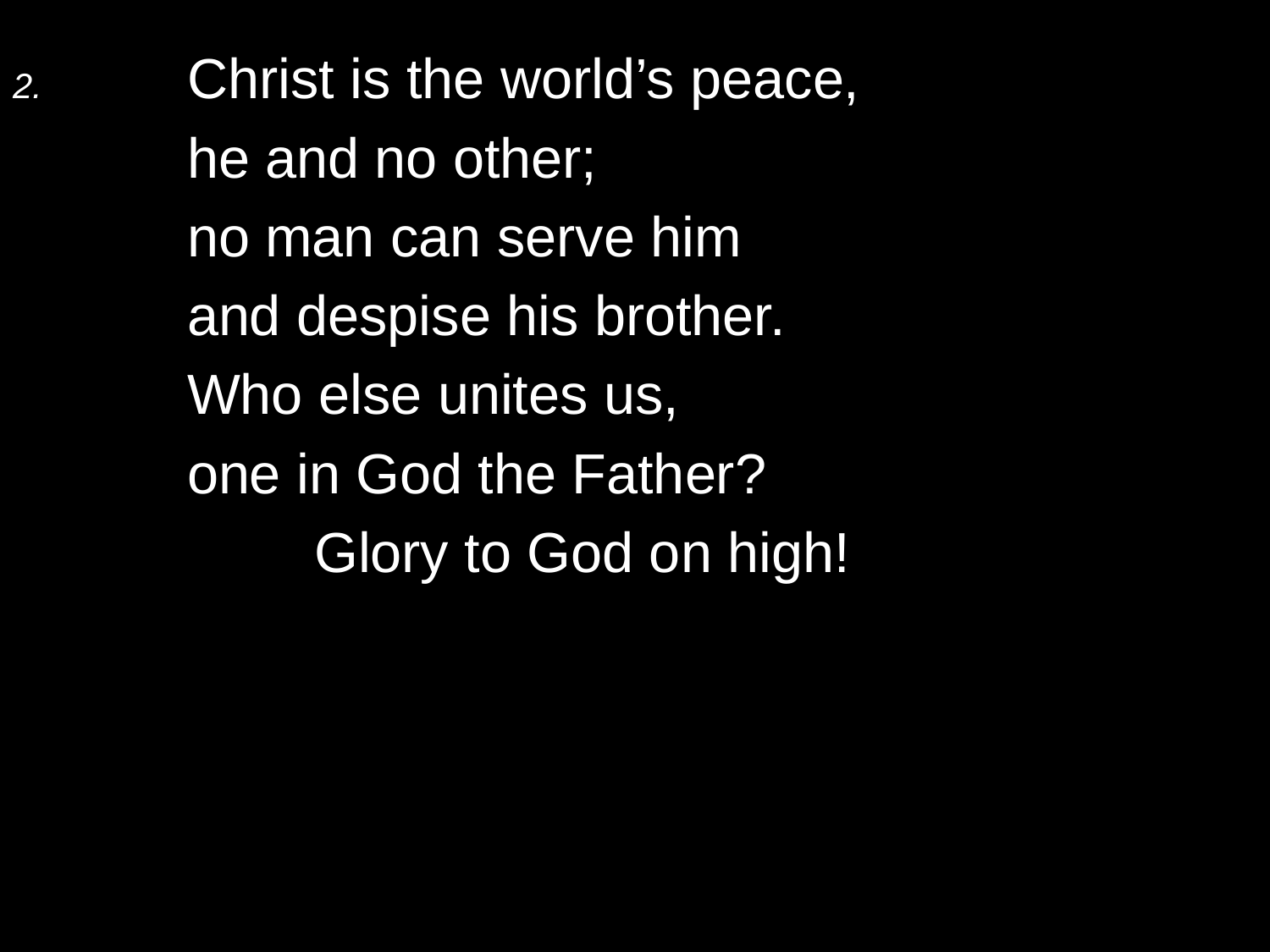

2.	Christ is the world’s peace,
	he and no other;
	no man can serve him
	and despise his brother.
	Who else unites us,
	one in God the Father?
		Glory to God on high!